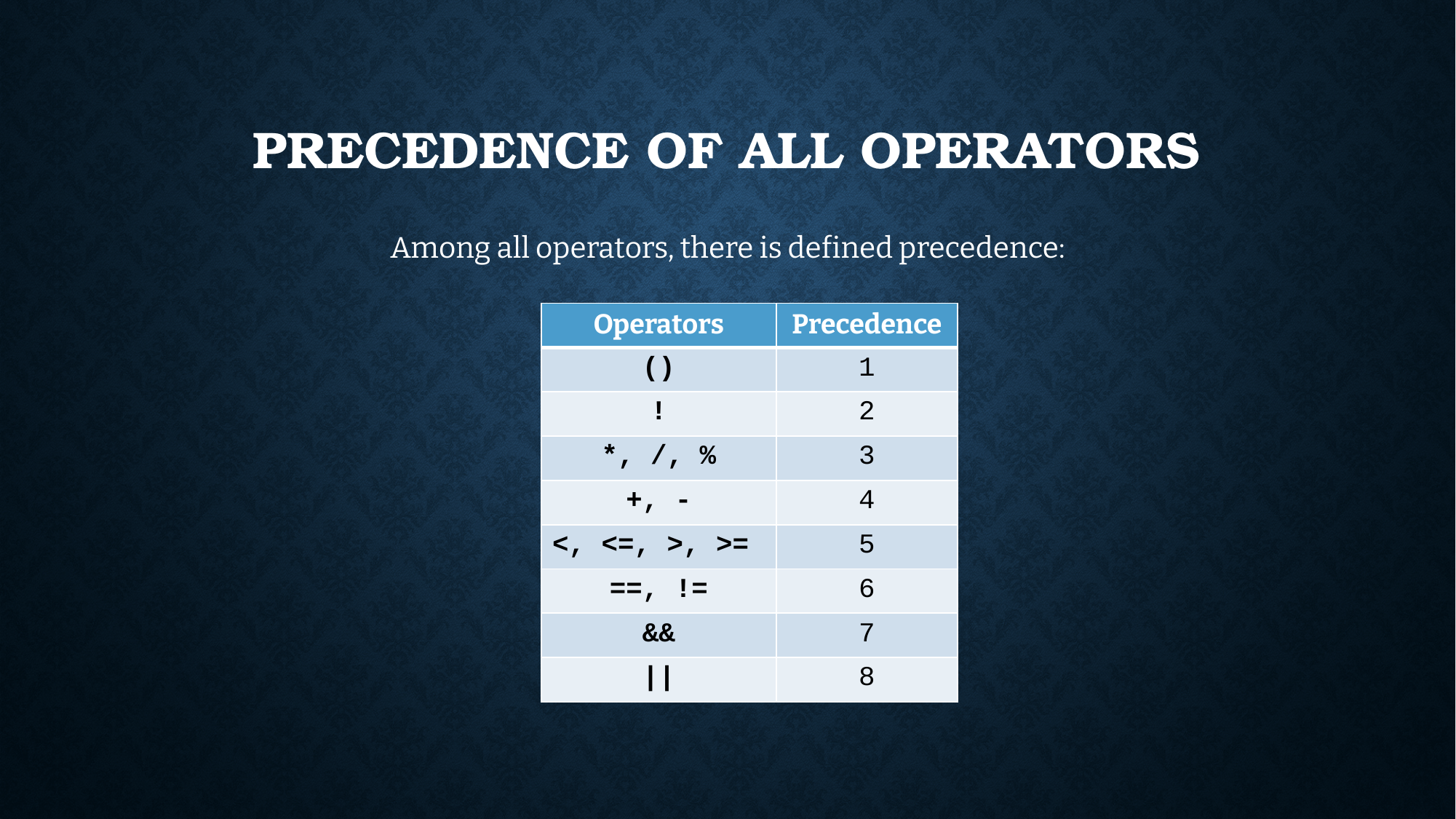

# Precedence of All Operators
Among all operators, there is defined precedence:
| Operators | Precedence |
| --- | --- |
| () | 1 |
| ! | 2 |
| \*, /, % | 3 |
| +, - | 4 |
| <, <=, >, >= | 5 |
| ==, != | 6 |
| && | 7 |
| || | 8 |